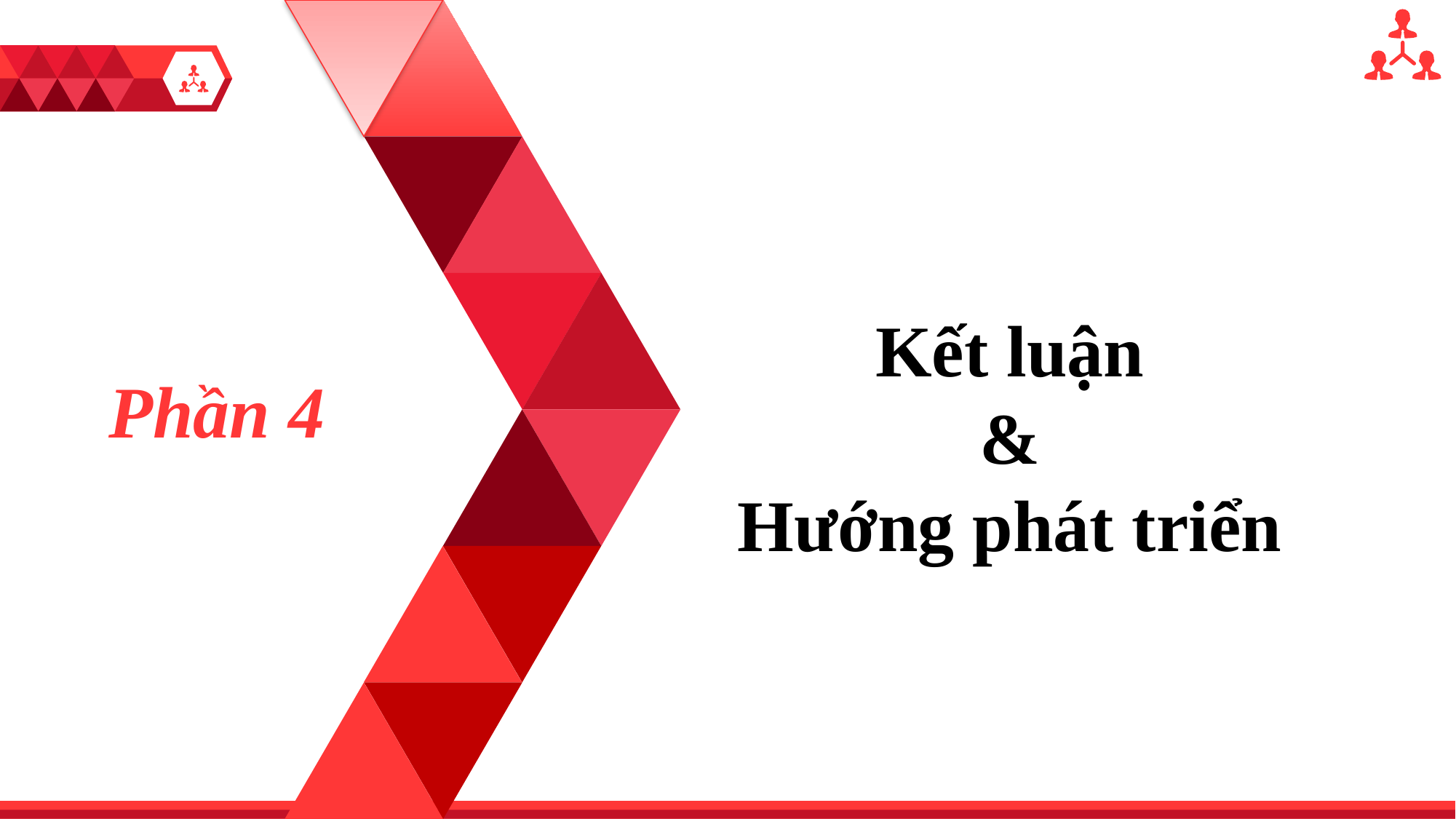

1
Kết luận
&
Hướng phát triển
Phần 4